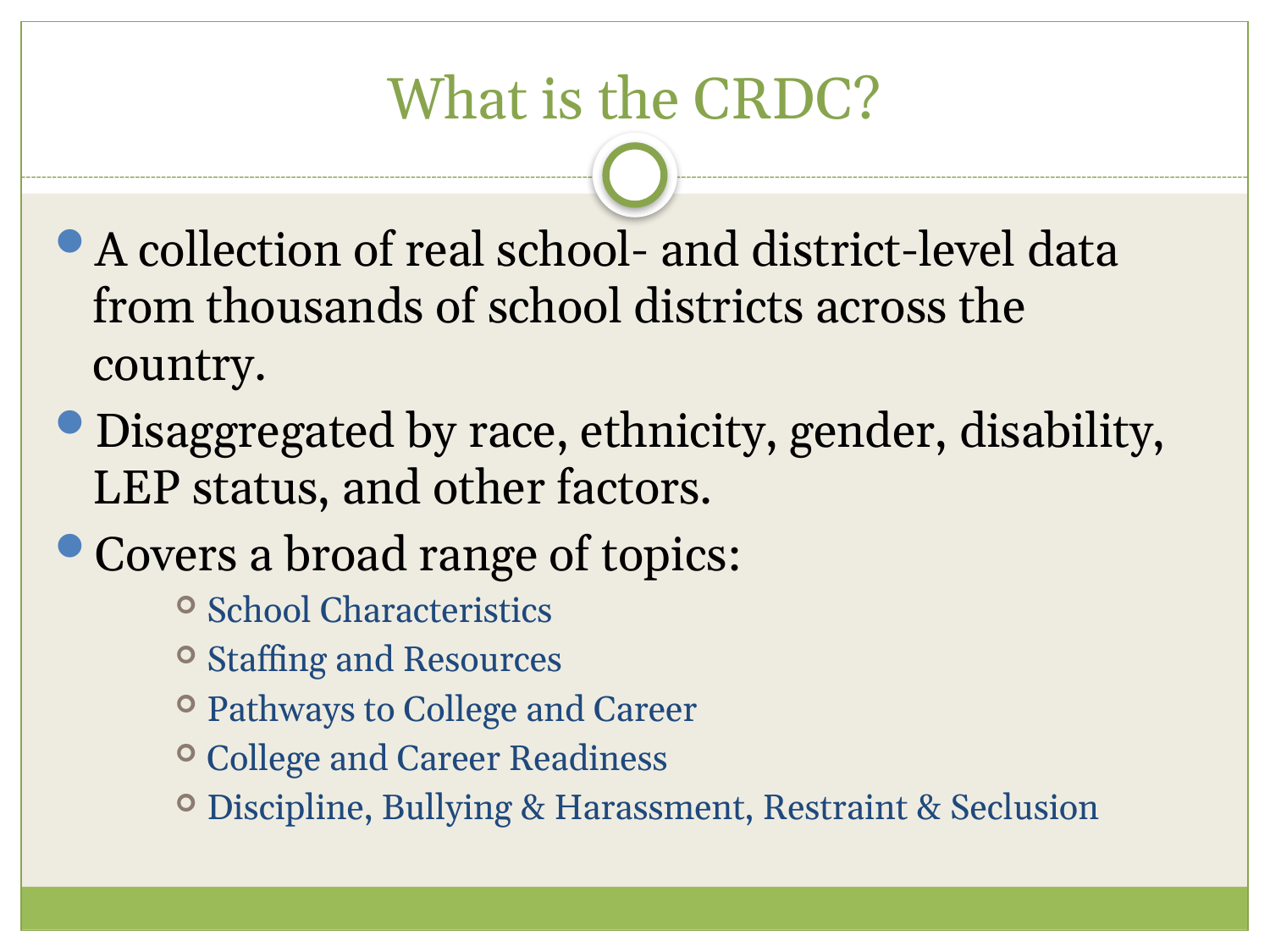

# What is the CRDC?
A collection of real school- and district-level data from thousands of school districts across the country.
Disaggregated by race, ethnicity, gender, disability, LEP status, and other factors.
Covers a broad range of topics:
School Characteristics
Staffing and Resources
Pathways to College and Career
College and Career Readiness
Discipline, Bullying & Harassment, Restraint & Seclusion